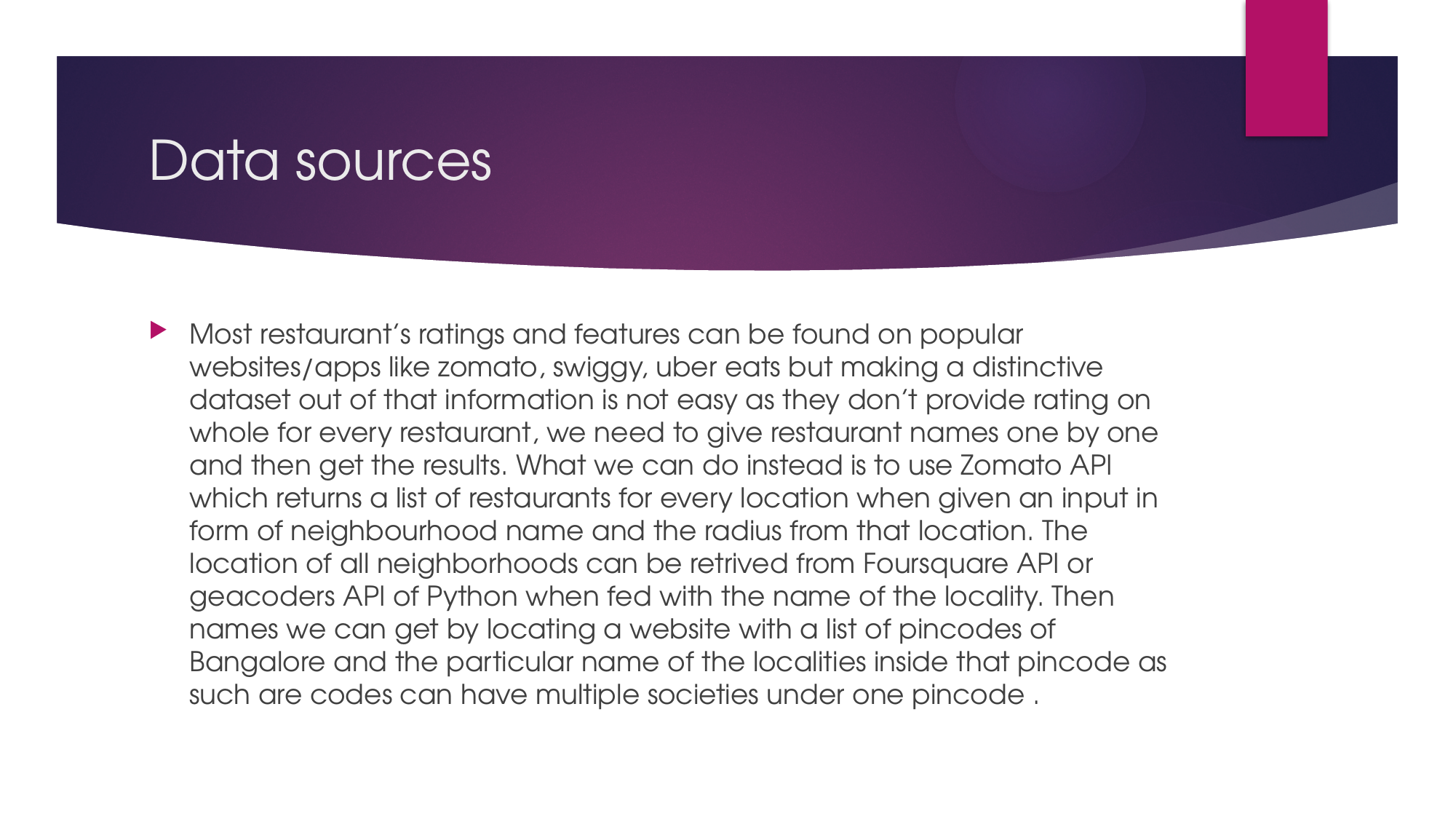

# Data sources
Most restaurant’s ratings and features can be found on popular websites/apps like zomato, swiggy, uber eats but making a distinctive dataset out of that information is not easy as they don’t provide rating on whole for every restaurant, we need to give restaurant names one by one and then get the results. What we can do instead is to use Zomato API which returns a list of restaurants for every location when given an input in form of neighbourhood name and the radius from that location. The location of all neighborhoods can be retrived from Foursquare API or geacoders API of Python when fed with the name of the locality. Then names we can get by locating a website with a list of pincodes of Bangalore and the particular name of the localities inside that pincode as such are codes can have multiple societies under one pincode .